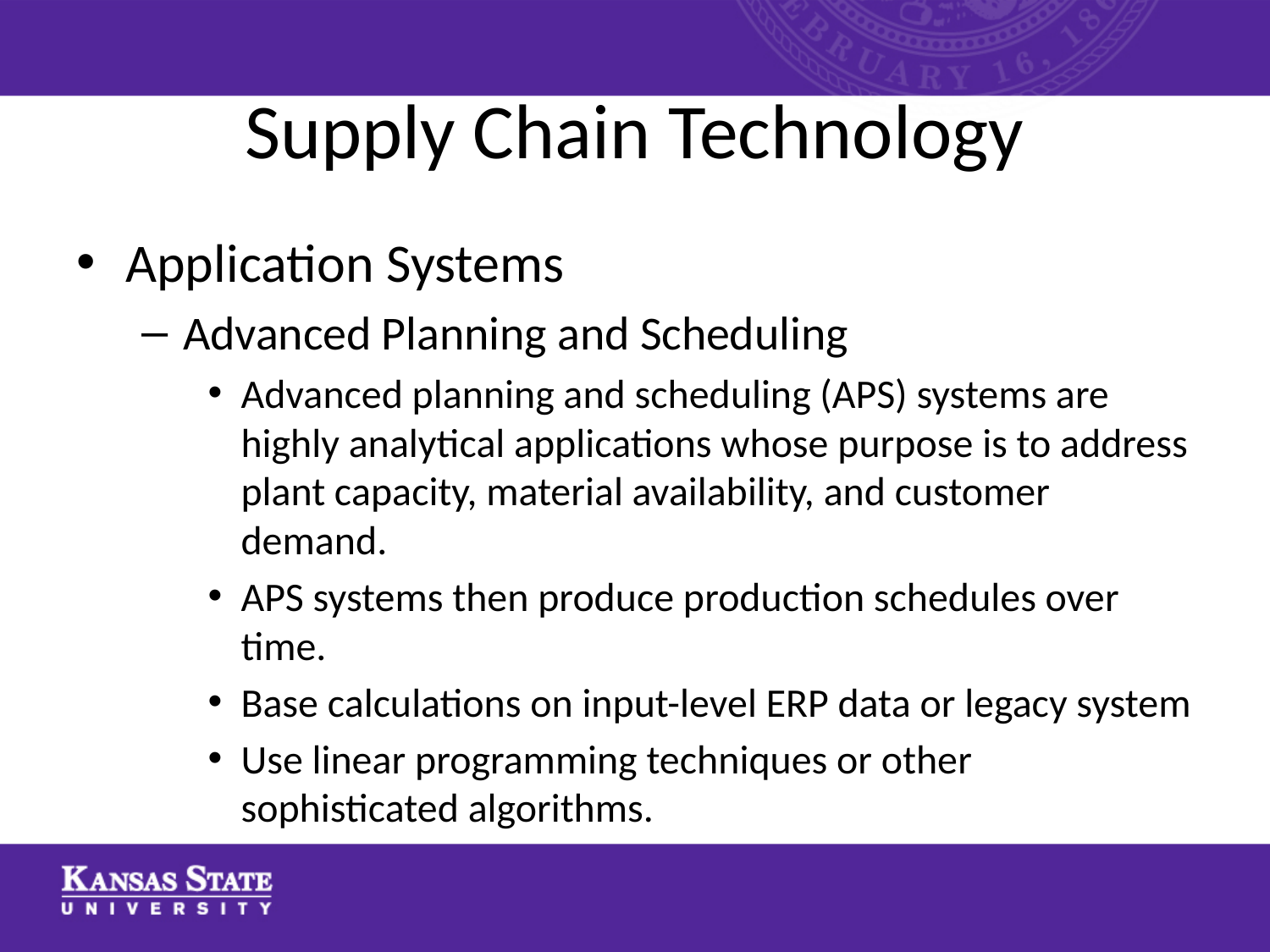

# Supply Chain Technology
Application Systems
Advanced Planning and Scheduling
Advanced planning and scheduling (APS) systems are highly analytical applications whose purpose is to address plant capacity, material availability, and customer demand.
APS systems then produce production schedules over time.
Base calculations on input-level ERP data or legacy system
Use linear programming techniques or other sophisticated algorithms.